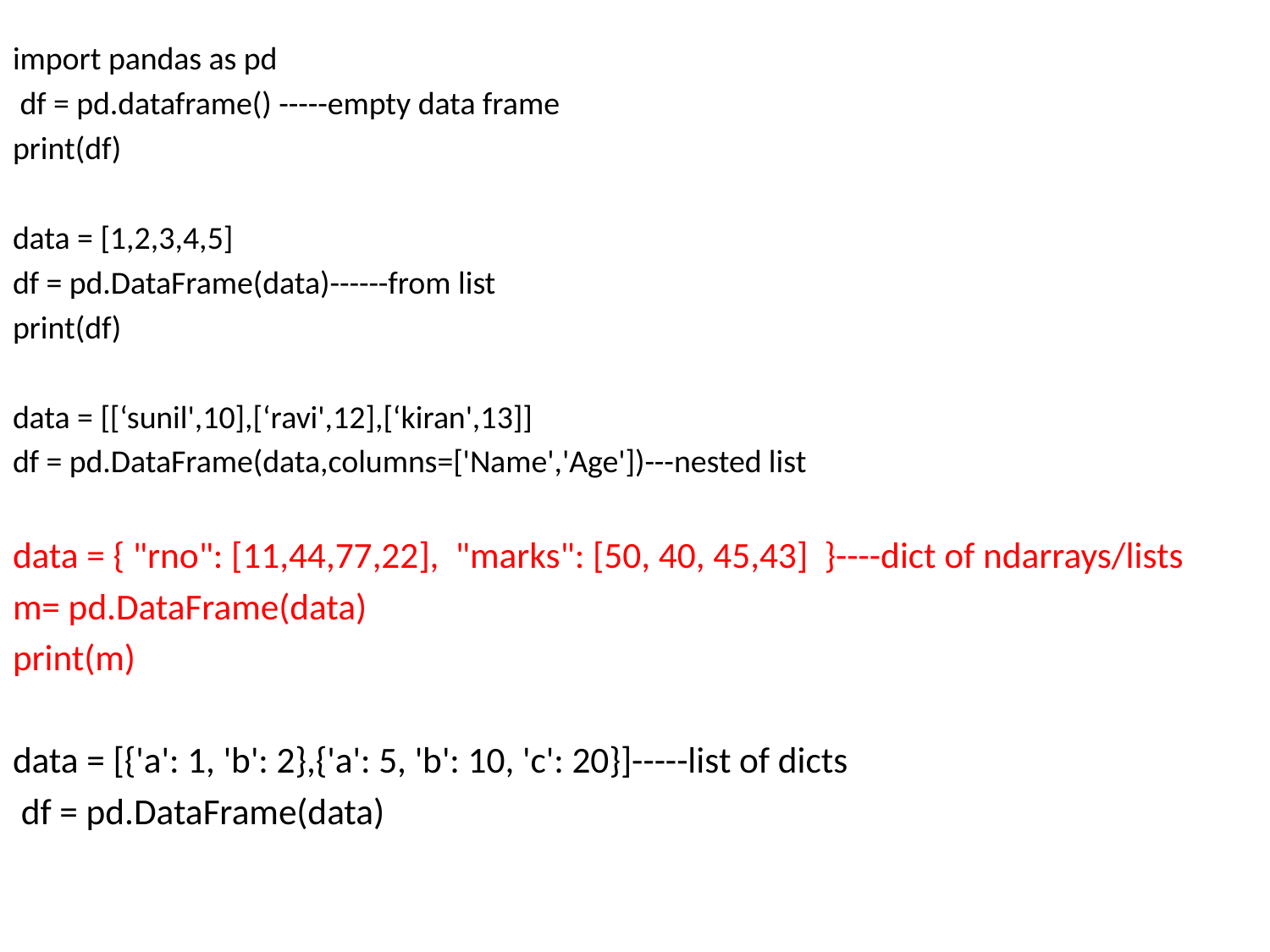

import pandas as pd
 df = pd.dataframe() -----empty data frame
print(df)

data = [1,2,3,4,5]
df = pd.DataFrame(data)------from list
print(df)

data = [[‘sunil',10],[‘ravi',12],[‘kiran',13]]
df = pd.DataFrame(data,columns=['Name','Age'])---nested list

data = { "rno": [11,44,77,22],  "marks": [50, 40, 45,43]  }----dict of ndarrays/lists
m= pd.DataFrame(data)
print(m)

data = [{'a': 1, 'b': 2},{'a': 5, 'b': 10, 'c': 20}]-----list of dicts
 df = pd.DataFrame(data)